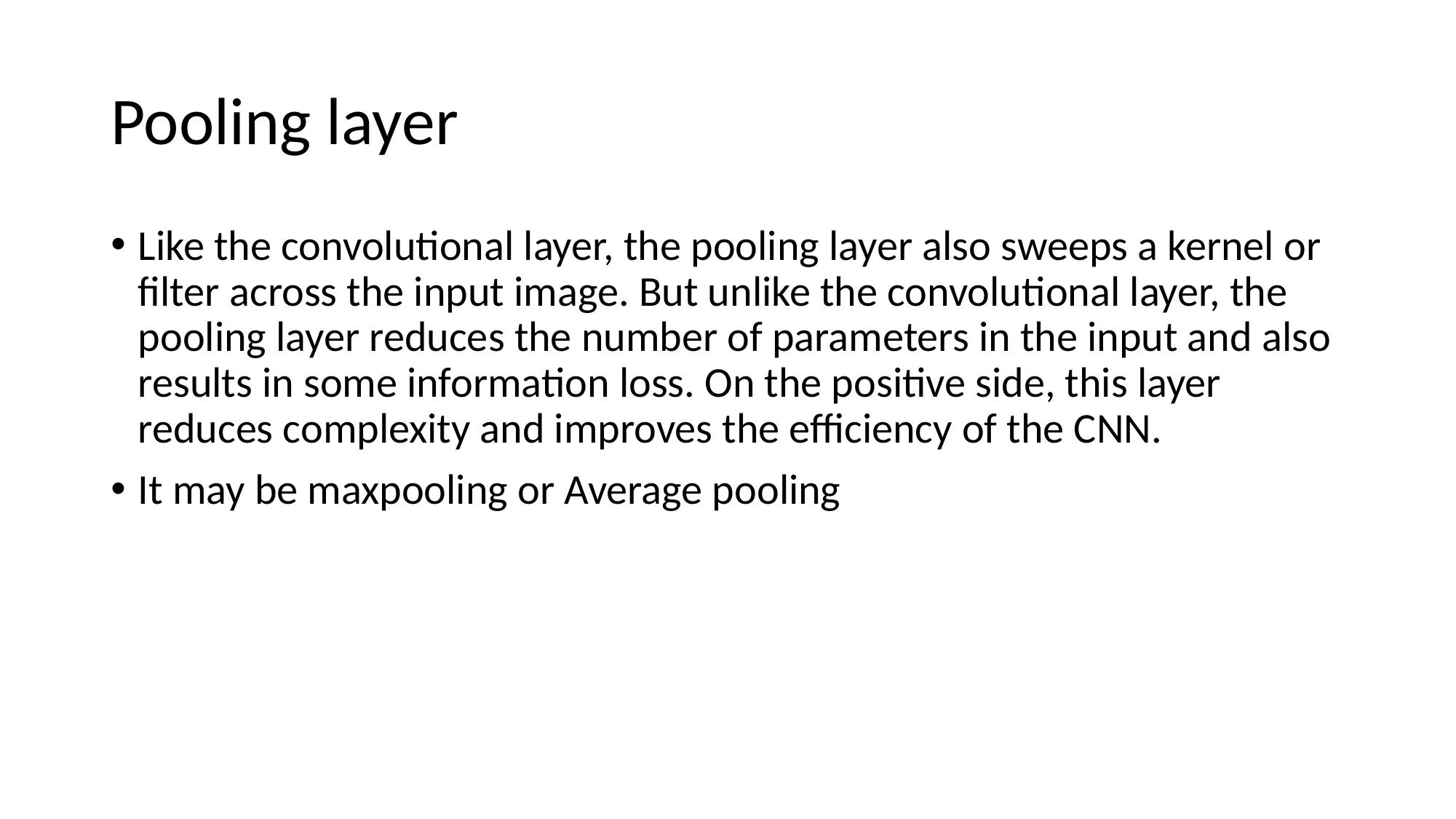

# Pooling layer
Like the convolutional layer, the pooling layer also sweeps a kernel or filter across the input image. But unlike the convolutional layer, the pooling layer reduces the number of parameters in the input and also results in some information loss. On the positive side, this layer reduces complexity and improves the efficiency of the CNN.
It may be maxpooling or Average pooling